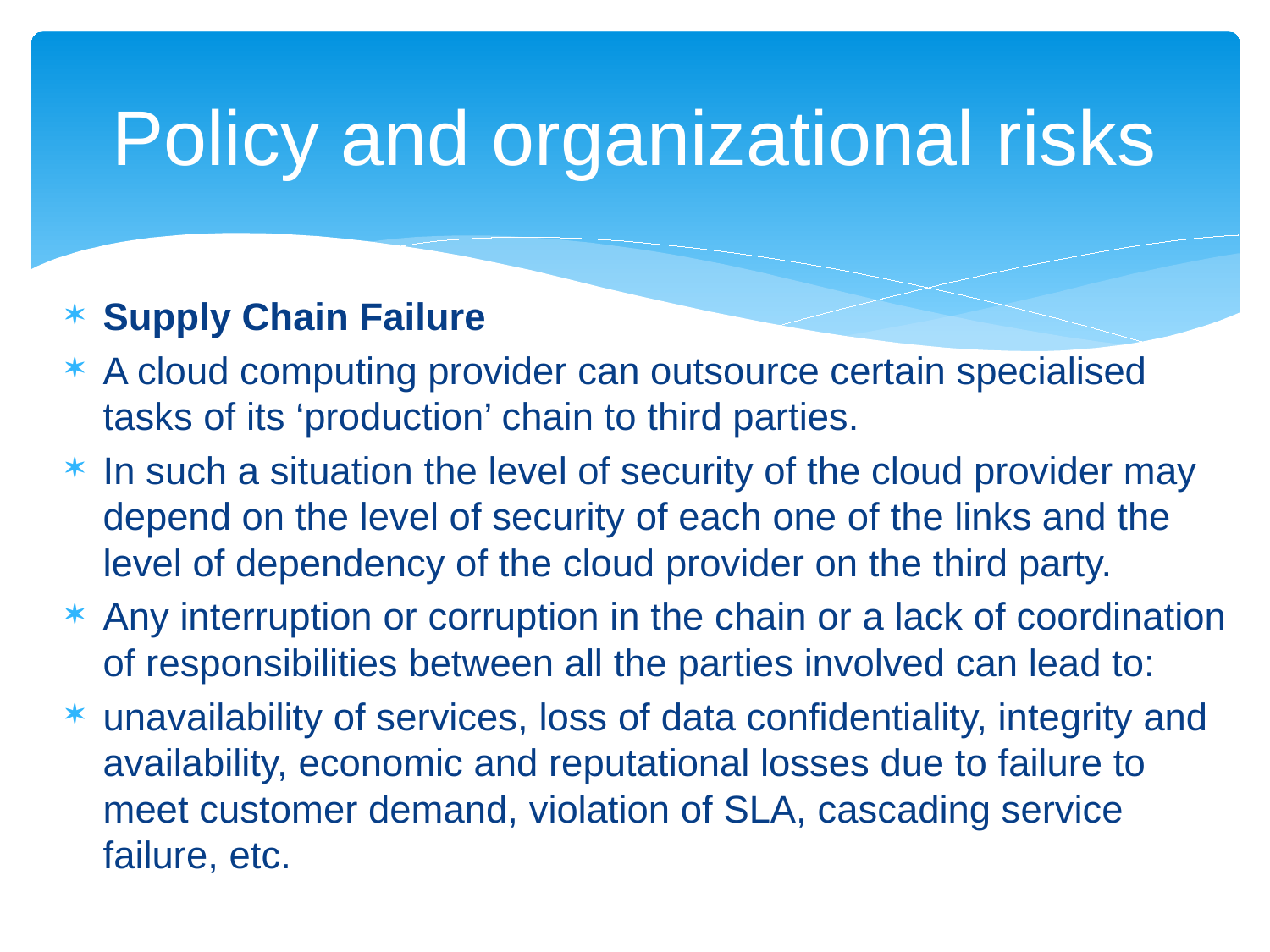

# Policy and organizational risks
Supply Chain Failure
A cloud computing provider can outsource certain specialised tasks of its ‘production’ chain to third parties.
In such a situation the level of security of the cloud provider may depend on the level of security of each one of the links and the level of dependency of the cloud provider on the third party.
Any interruption or corruption in the chain or a lack of coordination of responsibilities between all the parties involved can lead to:
unavailability of services, loss of data confidentiality, integrity and availability, economic and reputational losses due to failure to meet customer demand, violation of SLA, cascading service failure, etc.